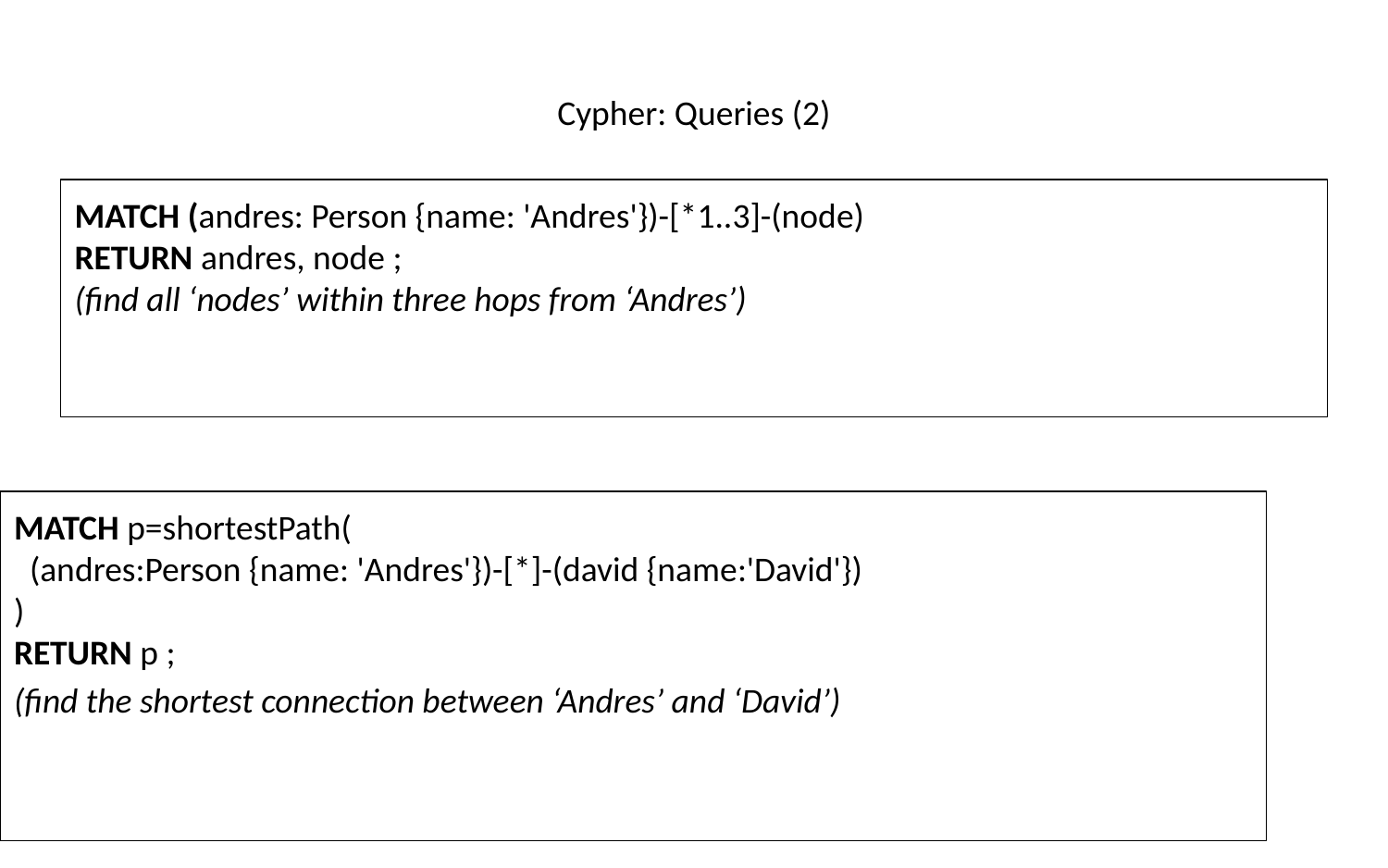

# Cypher: Queries (2)
MATCH (andres: Person {name: 'Andres'})-[*1..3]-(node)
RETURN andres, node ;
(find all ‘nodes’ within three hops from ‘Andres’)
MATCH p=shortestPath(
  (andres:Person {name: 'Andres'})-[*]-(david {name:'David'})
)
RETURN p ;
(find the shortest connection between ‘Andres’ and ‘David’)